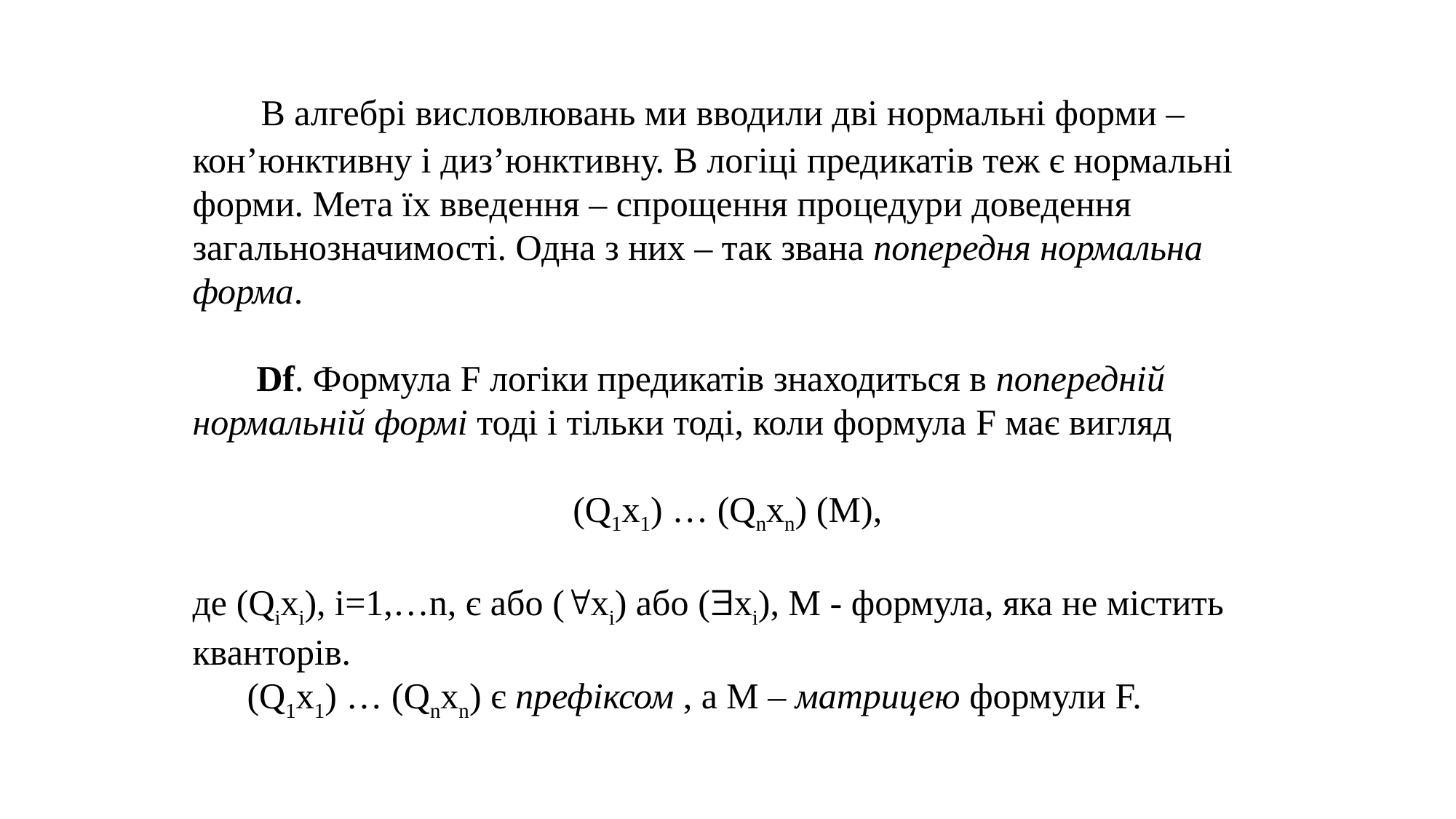

В алгебрі висловлювань ми вводили дві нормальні форми – кон’юнктивну і диз’юнктивну. В логіці предикатів теж є нормальні форми. Мета їх введення – спрощення процедури доведення загальнозначимості. Одна з них – так звана попередня нормальна форма.

       Df. Формула F логіки предикатів знаходиться в попередній нормальній формі тоді і тільки тоді, коли формула F має вигляд

(Q1x1) … (Qnxn) (M),

де (Qixi), i=1,…n, є або (∀xi) або (∃xi), М - формула, яка не містить кванторів.
      (Q1x1) … (Qnxn) є префіксом , а М – матрицею формули F.